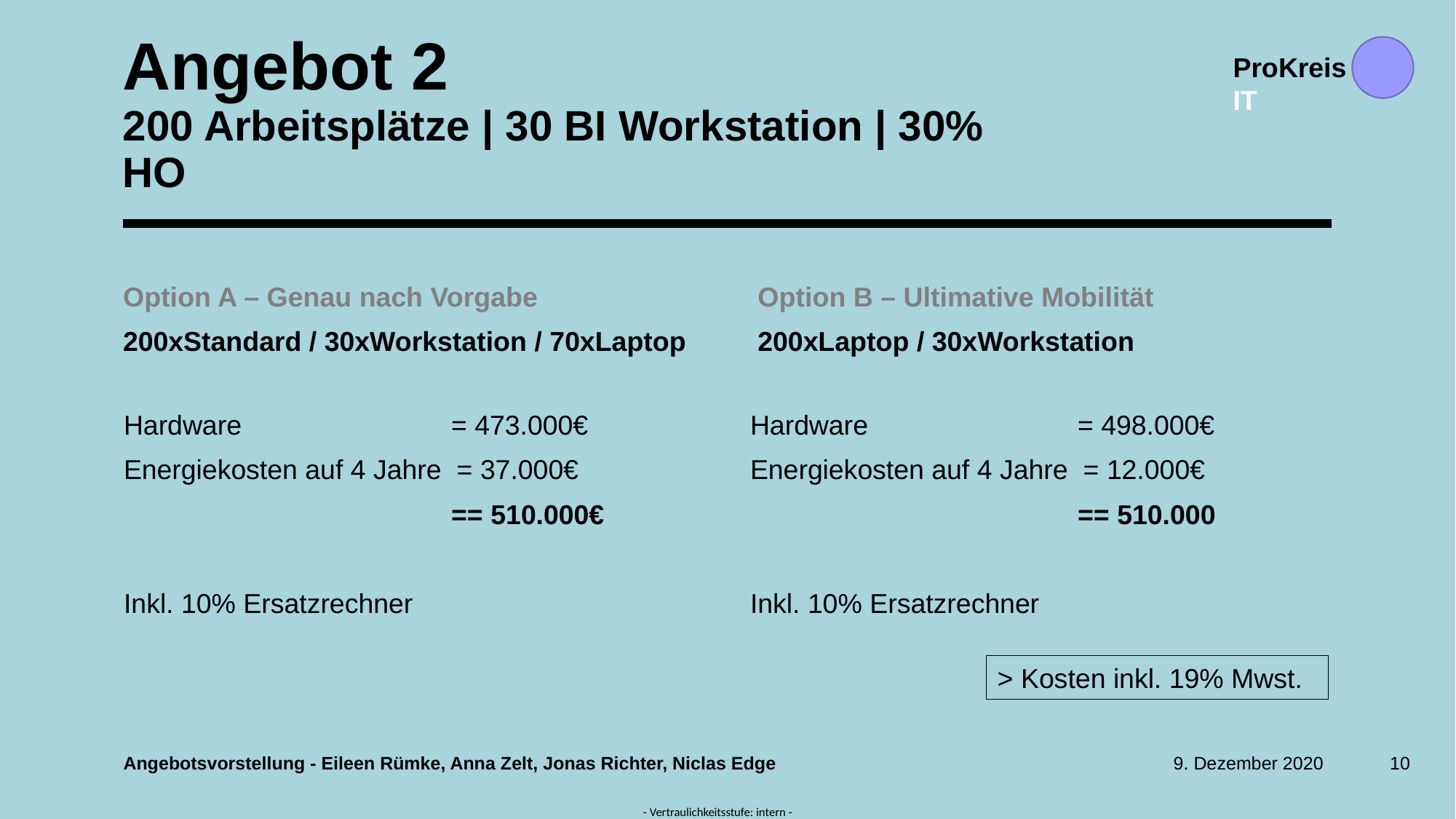

ProKreis  IT
# Angebot 2 200 Arbeitsplätze | 30 BI Workstation | 30% HO
Option A – Genau nach Vorgabe
200xStandard / 30xWorkstation / 70xLaptop
Option B – Ultimative Mobilität
200xLaptop / 30xWorkstation

Hardware 		= 473.000€
Energiekosten auf 4 Jahre  = 37.000€
			== 510.000€

Inkl. 10% Ersatzrechner

Hardware 		= 498.000€
Energiekosten auf 4 Jahre  = 12.000€
			== 510.000

Inkl. 10% Ersatzrechner

> Kosten inkl. 19% Mwst.
Angebotsvorstellung - Eileen Rümke, Anna Zelt, Jonas Richter, Niclas Edge
9. Dezember 2020
10